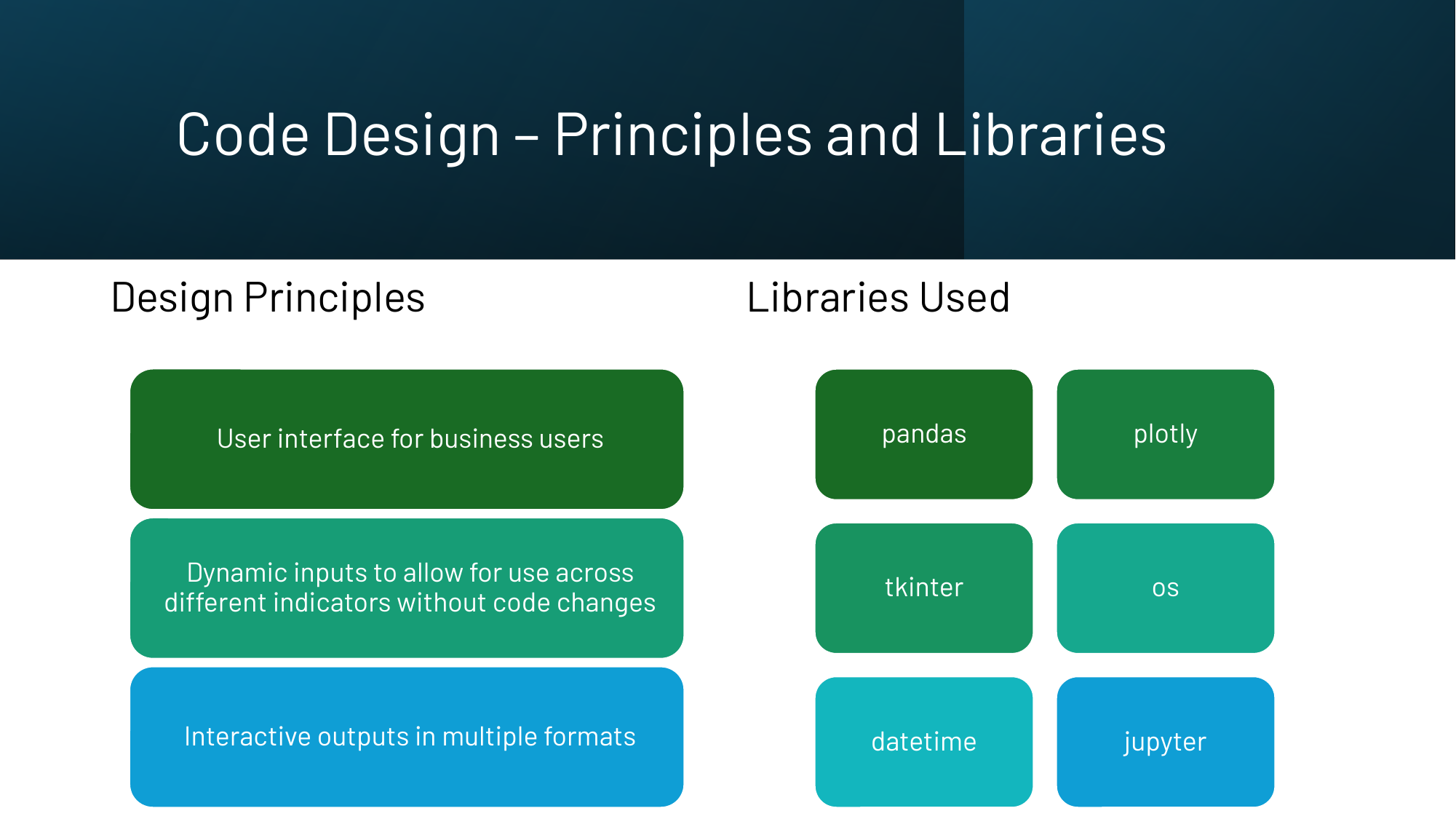

# Code Design – Principles and Libraries
Design Principles
Libraries Used
User interface for business users
Dynamic inputs to allow for use across different indicators without code changes
Interactive outputs in multiple formats
pandas
plotly
tkinter
os
datetime
jupyter